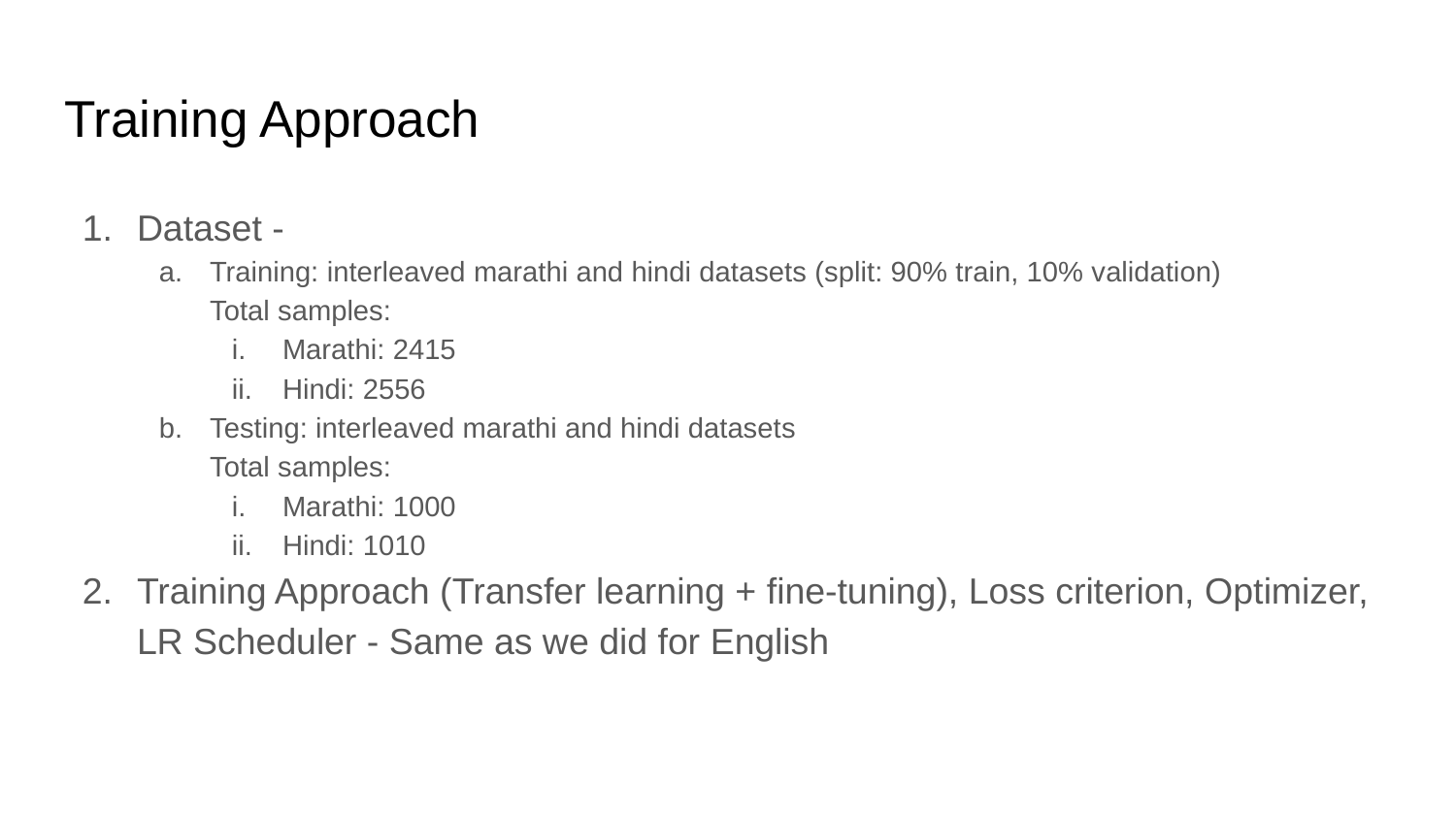

# Training Approach
Dataset -
Training: interleaved marathi and hindi datasets (split: 90% train, 10% validation)
Total samples:
Marathi: 2415
Hindi: 2556
Testing: interleaved marathi and hindi datasets
Total samples:
Marathi: 1000
Hindi: 1010
Training Approach (Transfer learning + fine-tuning), Loss criterion, Optimizer, LR Scheduler - Same as we did for English